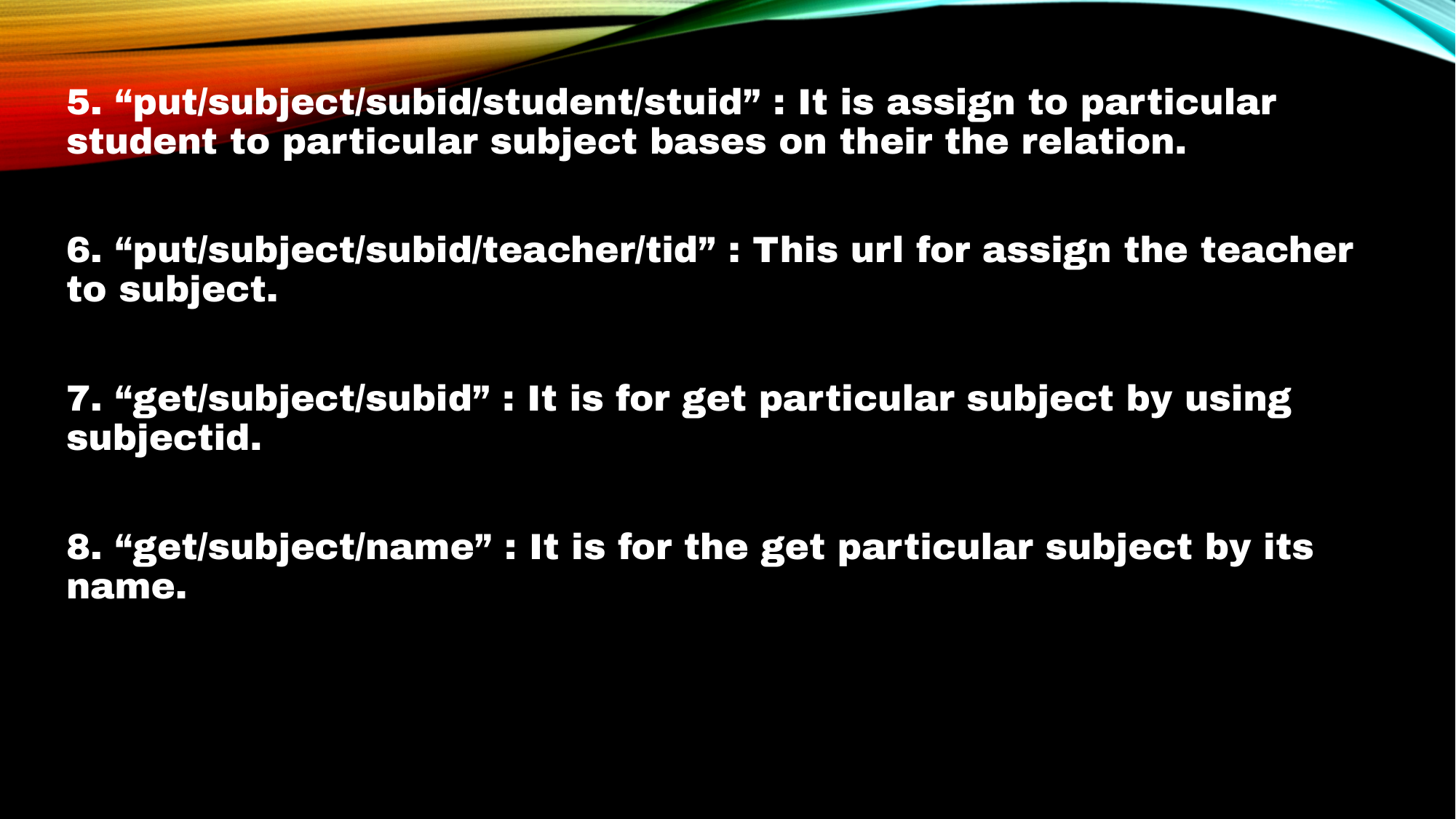

5. “put/subject/subid/student/stuid” : It is assign to particular student to particular subject bases on their the relation.

6. “put/subject/subid/teacher/tid” : This url for assign the teacher to subject.

7. “get/subject/subid” : It is for get particular subject by using subjectid.

8. “get/subject/name” : It is for the get particular subject by its name.